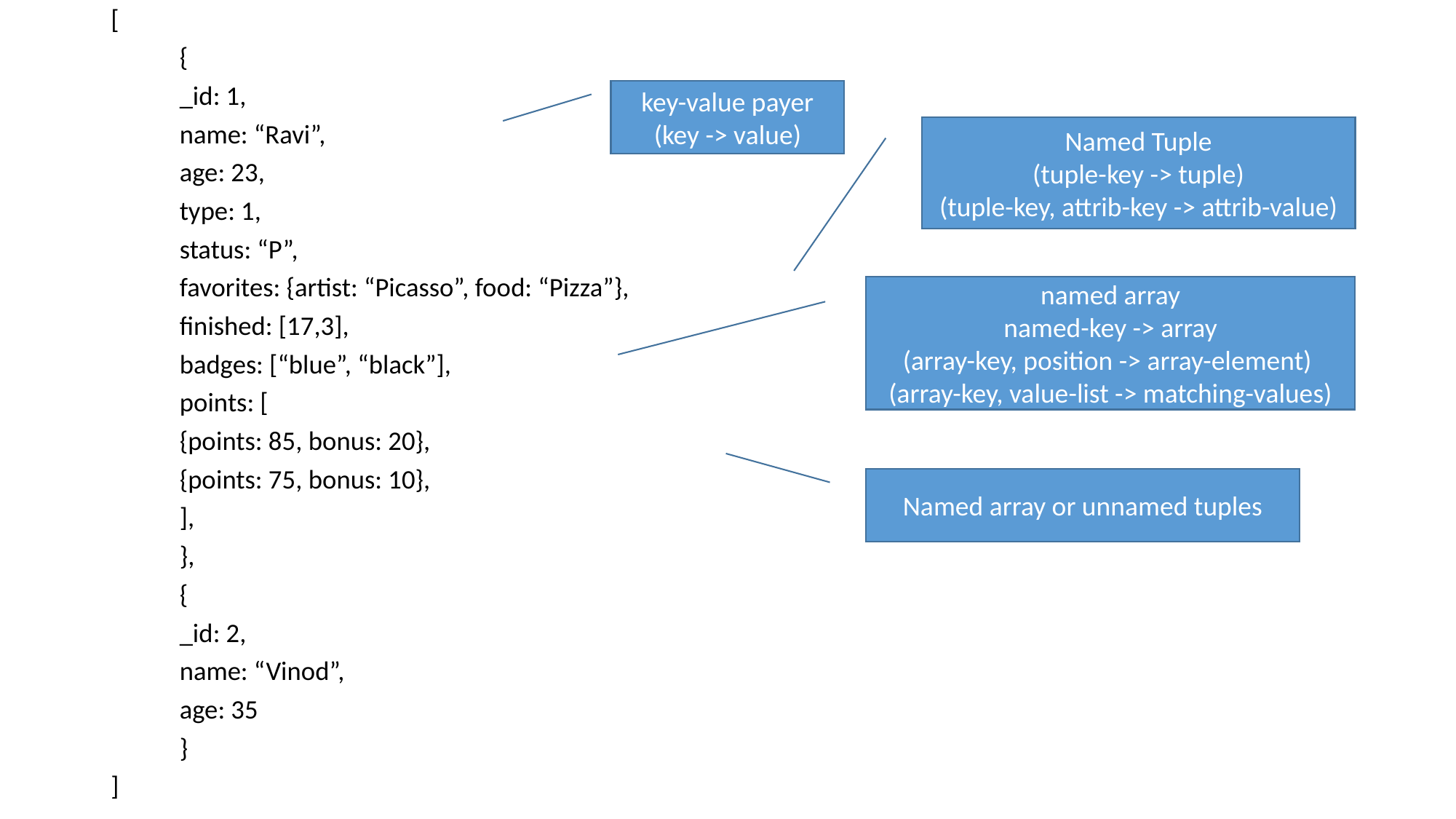

[
	{
		_id: 1,
		name: “Ravi”,
		age: 23,
		type: 1,
		status: “P”,
		favorites: {artist: “Picasso”, food: “Pizza”},
		finished: [17,3],
		badges: [“blue”, “black”],
		points: [
			{points: 85, bonus: 20},
			{points: 75, bonus: 10},
		],
	},
	{
		_id: 2,
		name: “Vinod”,
		age: 35
	}
]
key-value payer
(key -> value)
Named Tuple
(tuple-key -> tuple)
(tuple-key, attrib-key -> attrib-value)
named array
named-key -> array
(array-key, position -> array-element)
(array-key, value-list -> matching-values)
Named array or unnamed tuples